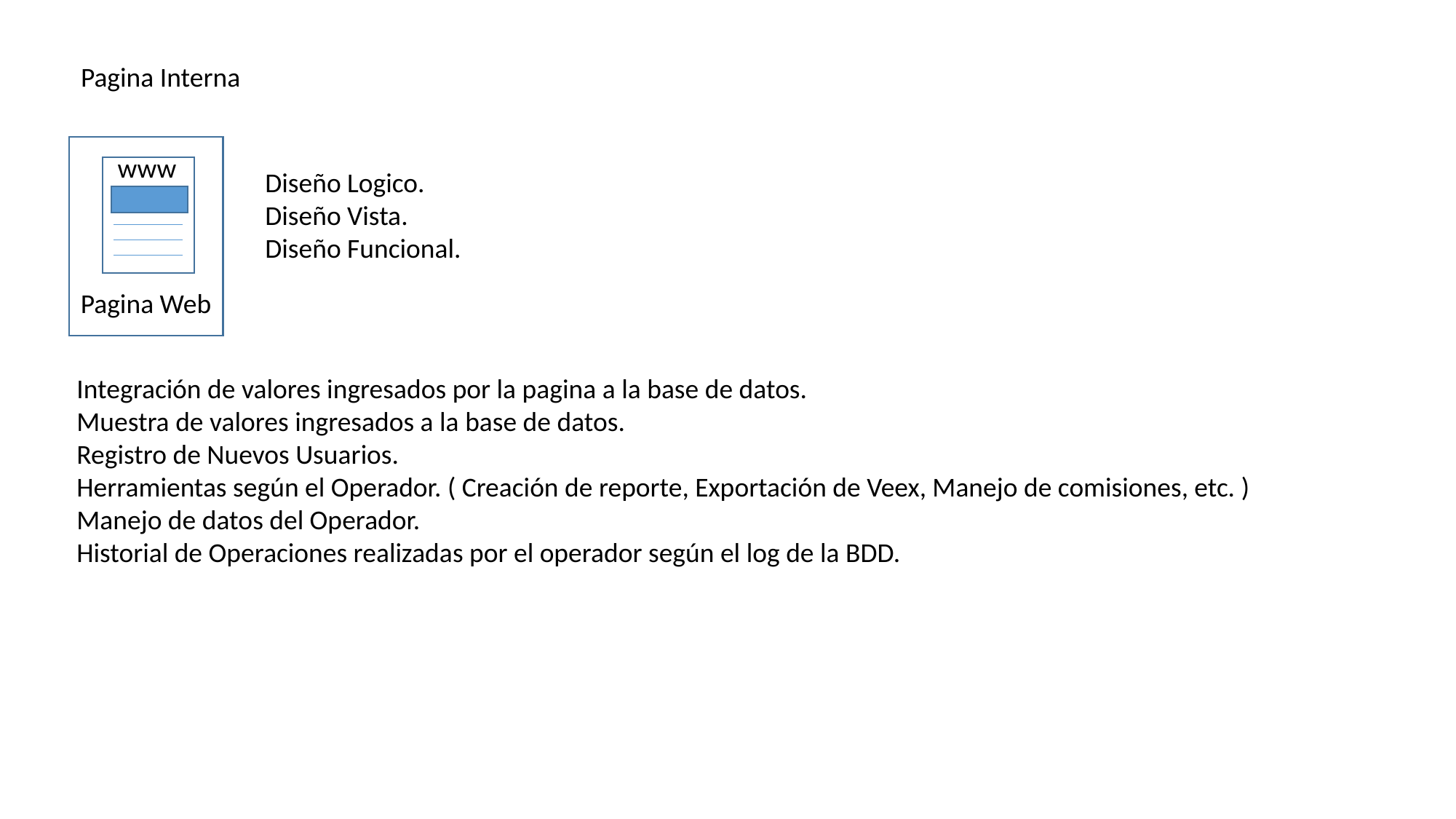

Pagina Interna

www

Pagina Web
Diseño Logico.
Diseño Vista.
Diseño Funcional.
Integración de valores ingresados por la pagina a la base de datos.
Muestra de valores ingresados a la base de datos.
Registro de Nuevos Usuarios.
Herramientas según el Operador. ( Creación de reporte, Exportación de Veex, Manejo de comisiones, etc. )
Manejo de datos del Operador.
Historial de Operaciones realizadas por el operador según el log de la BDD.